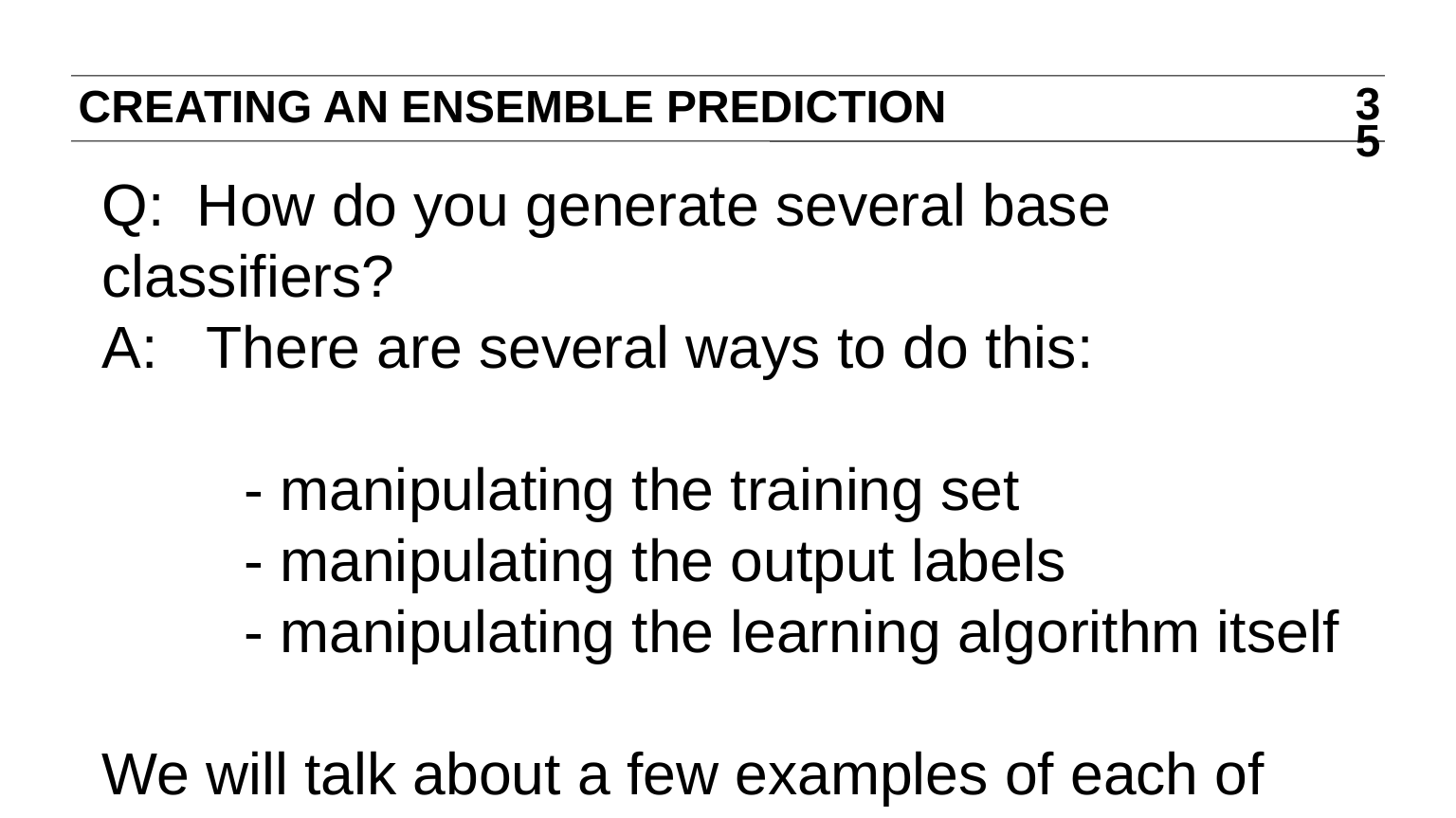

Creating an ensemble prediction
35
Q:  How do you generate several base classifiers?
A:   There are several ways to do this:

	- manipulating the training set
	- manipulating the output labels
	- manipulating the learning algorithm itself

We will talk about a few examples of each of these.